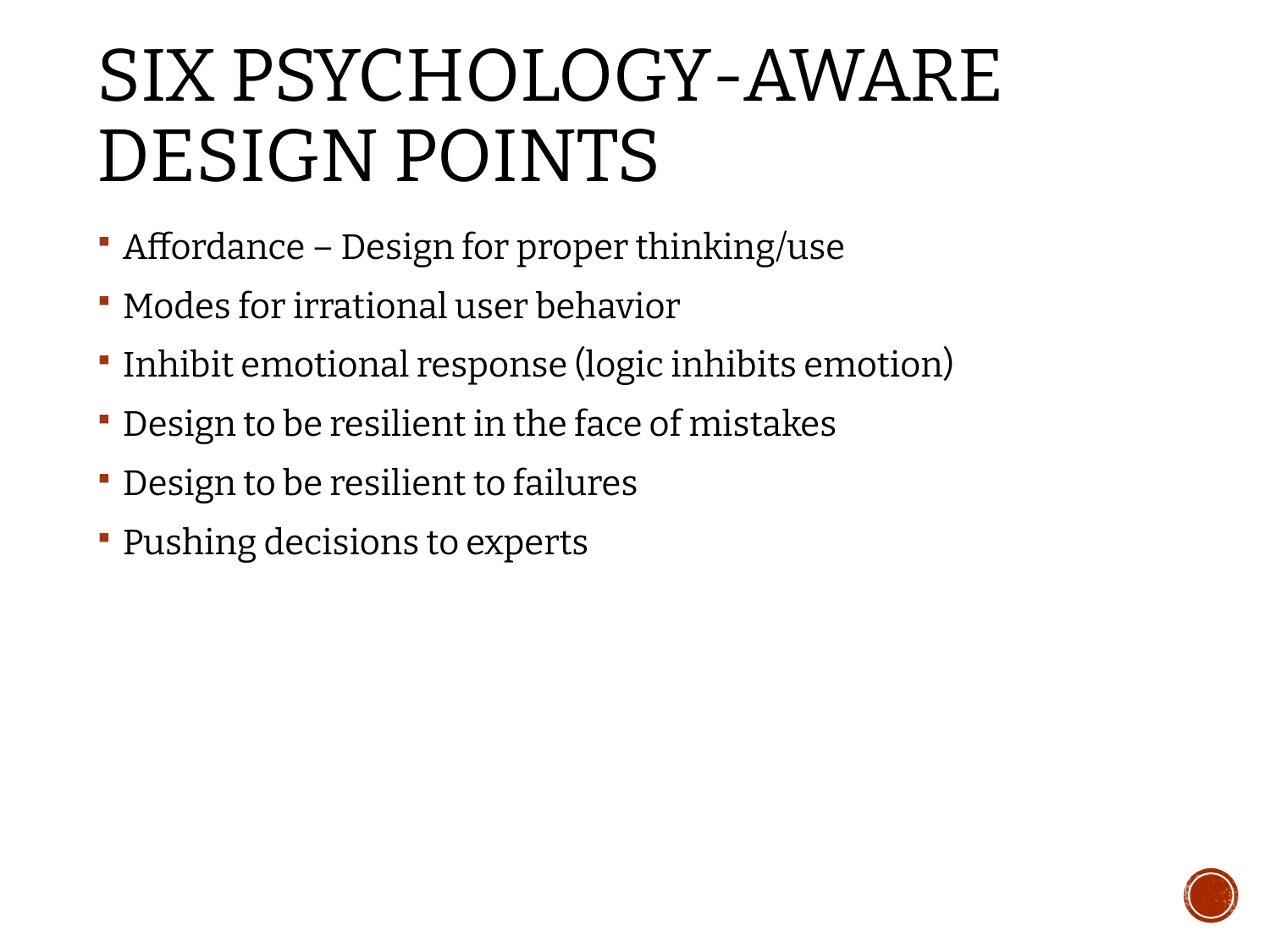

# Six Psychology-Aware Design Points
Affordance – Design for proper thinking/use
Modes for irrational user behavior
Inhibit emotional response (logic inhibits emotion)
Design to be resilient in the face of mistakes
Design to be resilient to failures
Pushing decisions to experts